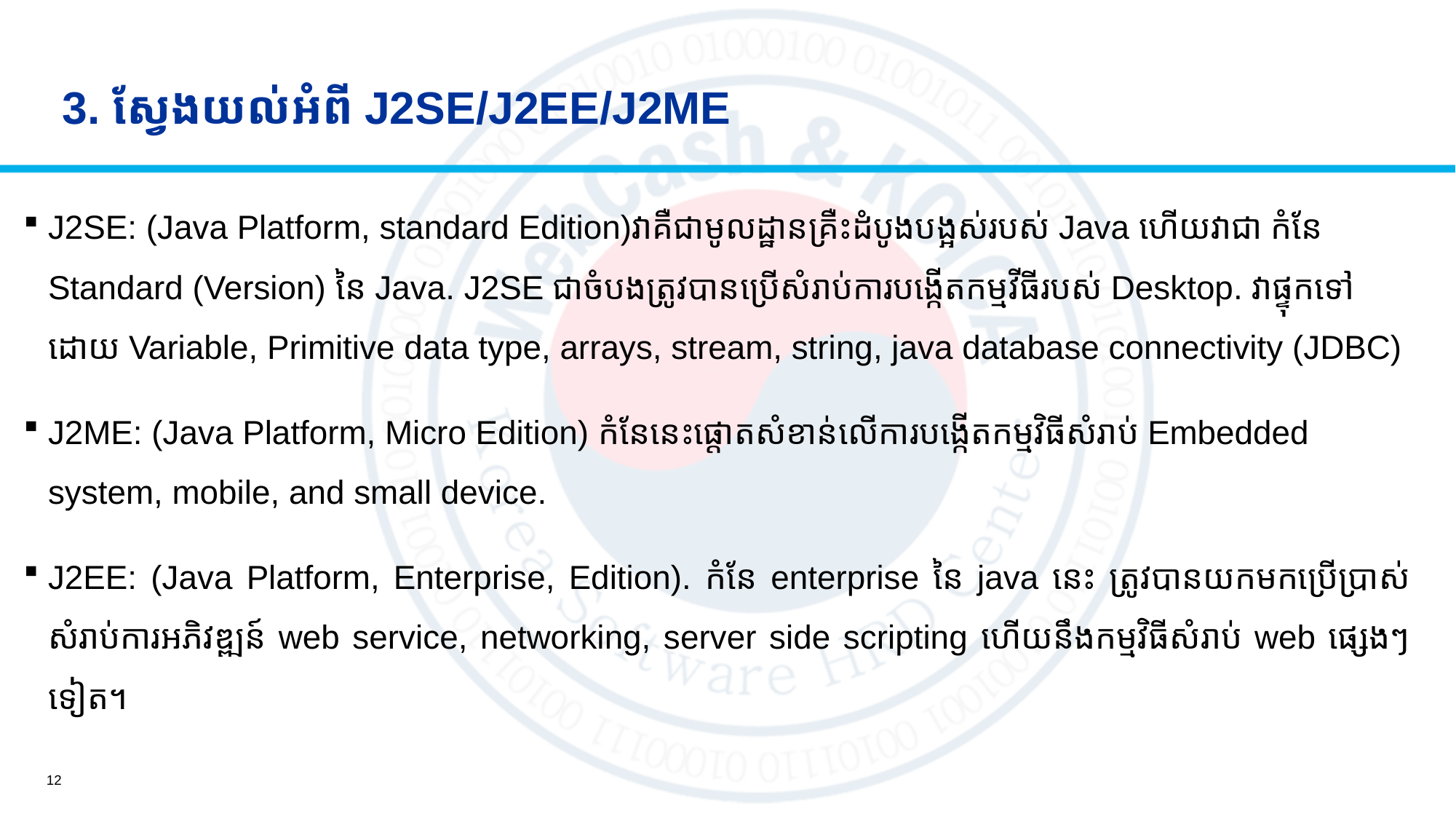

# 3. ស្វែងយល់អំពី J2SE/J2EE/J2ME
J2SE: (Java Platform, standard Edition)វាគឺជាមូលដ្ឋានគ្រឺះដំបូងបង្អស់របស់ Java ហើយវាជា កំនែ  Standard (Version) នៃ Java. J2SE ជាចំបងត្រូវបានប្រើសំរាប់ការបង្កើតកម្មវីធីរបស់ Desktop. វាផ្ទុកទៅដោយ Variable, Primitive data type, arrays, stream, string, java database connectivity (JDBC)
J2ME: (Java Platform, Micro Edition) កំនែនេះផ្តោតសំខាន់លើការបង្កើតកម្មវិធីសំរាប់ Embedded system, mobile, and small device.
J2EE: (Java Platform, Enterprise, Edition). កំនែ enterprise នៃ java នេះ ត្រូវបានយកមកប្រើប្រាស់សំរាប់ការអភិវឌ្ឍន៍ web service, networking, server side scripting ហើយនឹងកម្មវិធីសំរាប់ web ផ្សេងៗទៀត។

12